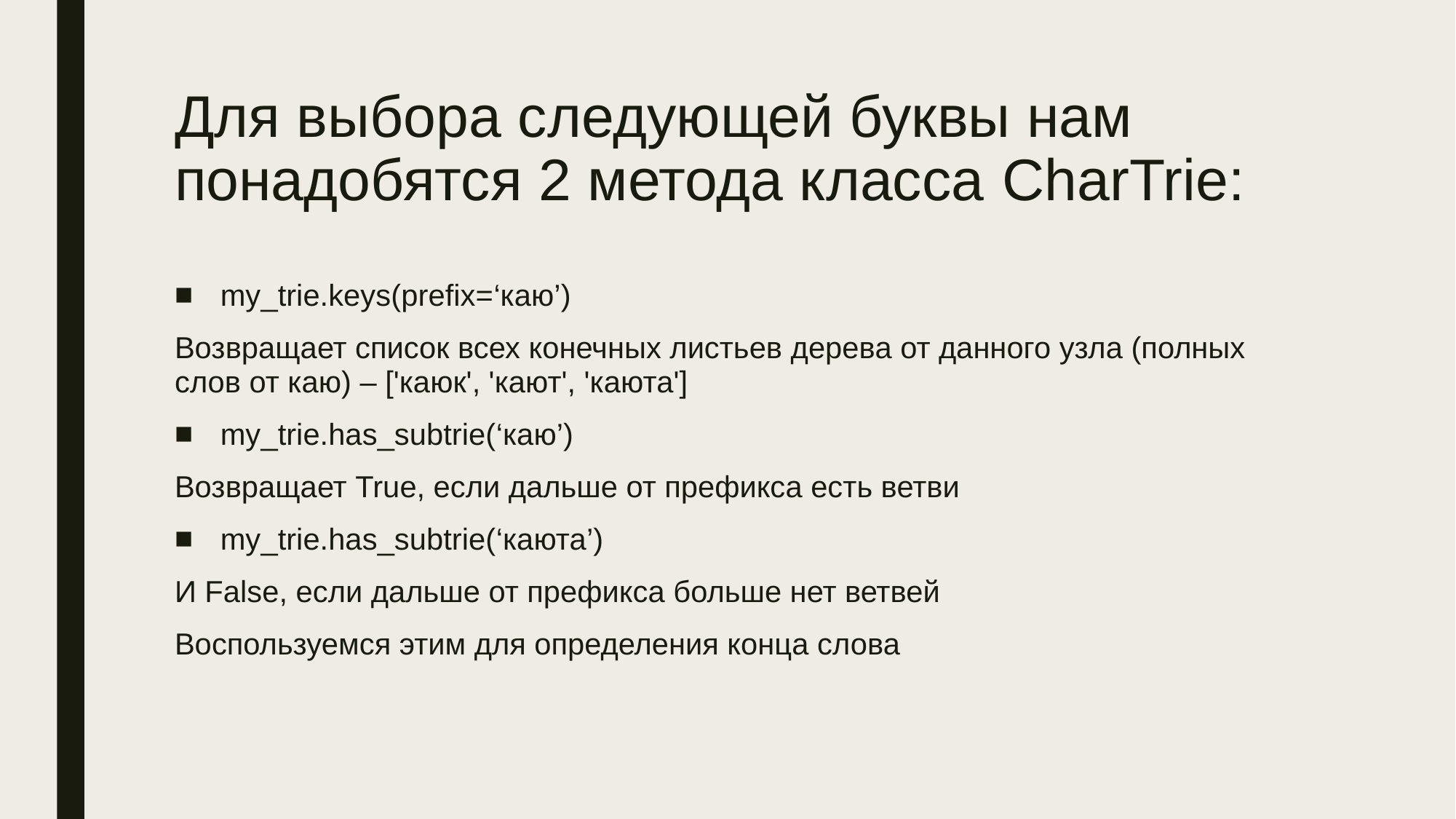

# Для выбора следующей буквы нам понадобятся 2 метода класса CharTrie:
my_trie.keys(prefix=‘каю’)
Возвращает список всех конечных листьев дерева от данного узла (полных слов от каю) – ['каюк', 'кают', 'каюта']
my_trie.has_subtrie(‘каю’)
Возвращает True, если дальше от префикса есть ветви
my_trie.has_subtrie(‘каюта’)
И False, если дальше от префикса больше нет ветвей
Воспользуемся этим для определения конца слова